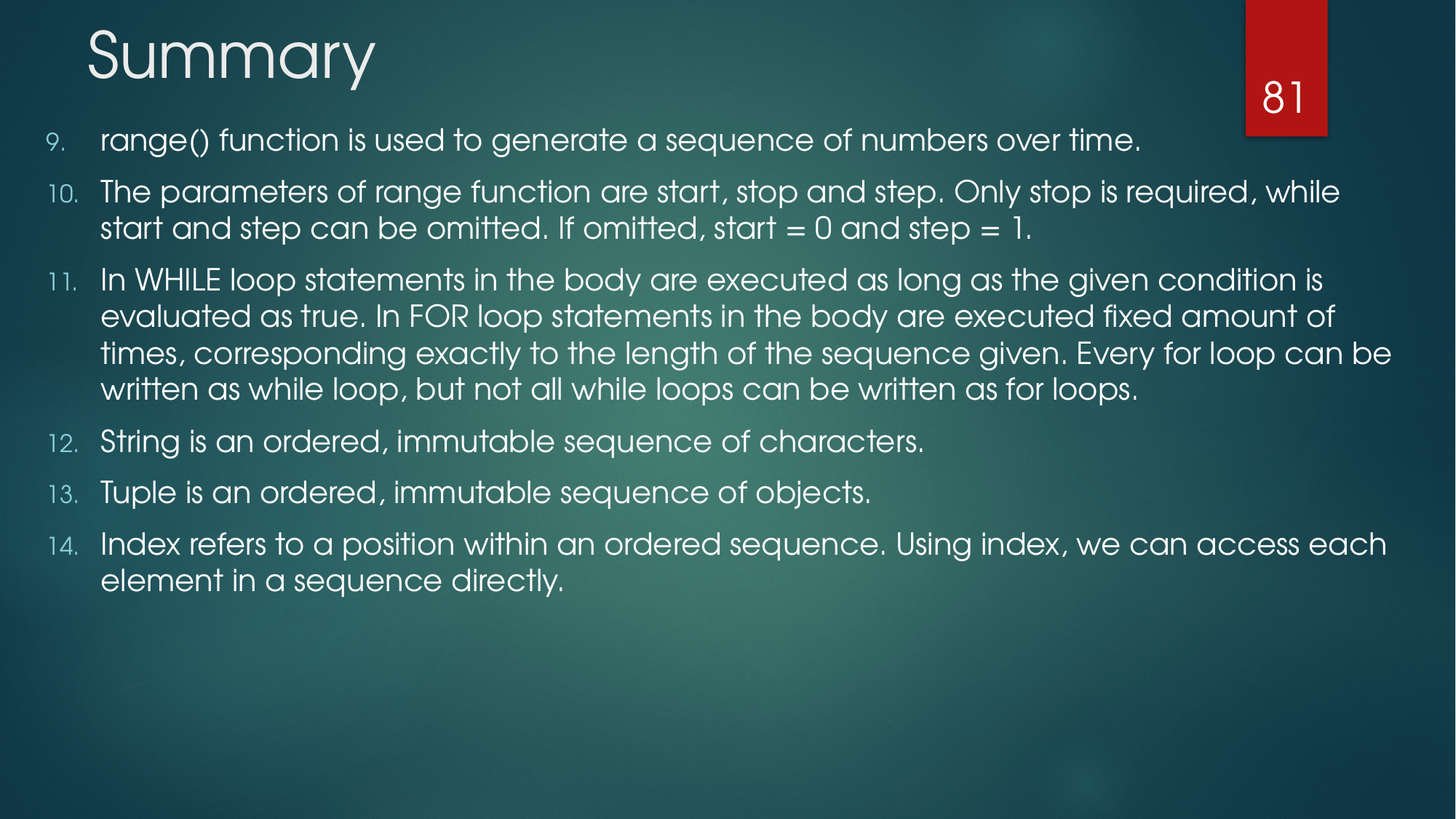

# Summary
81
range() function is used to generate a sequence of numbers over time.
The parameters of range function are start, stop and step. Only stop is required, while start and step can be omitted. If omitted, start = 0 and step = 1.
In WHILE loop statements in the body are executed as long as the given condition is evaluated as true. In FOR loop statements in the body are executed fixed amount of times, corresponding exactly to the length of the sequence given. Every for loop can be written as while loop, but not all while loops can be written as for loops.
String is an ordered, immutable sequence of characters.
Tuple is an ordered, immutable sequence of objects.
Index refers to a position within an ordered sequence. Using index, we can access each element in a sequence directly.